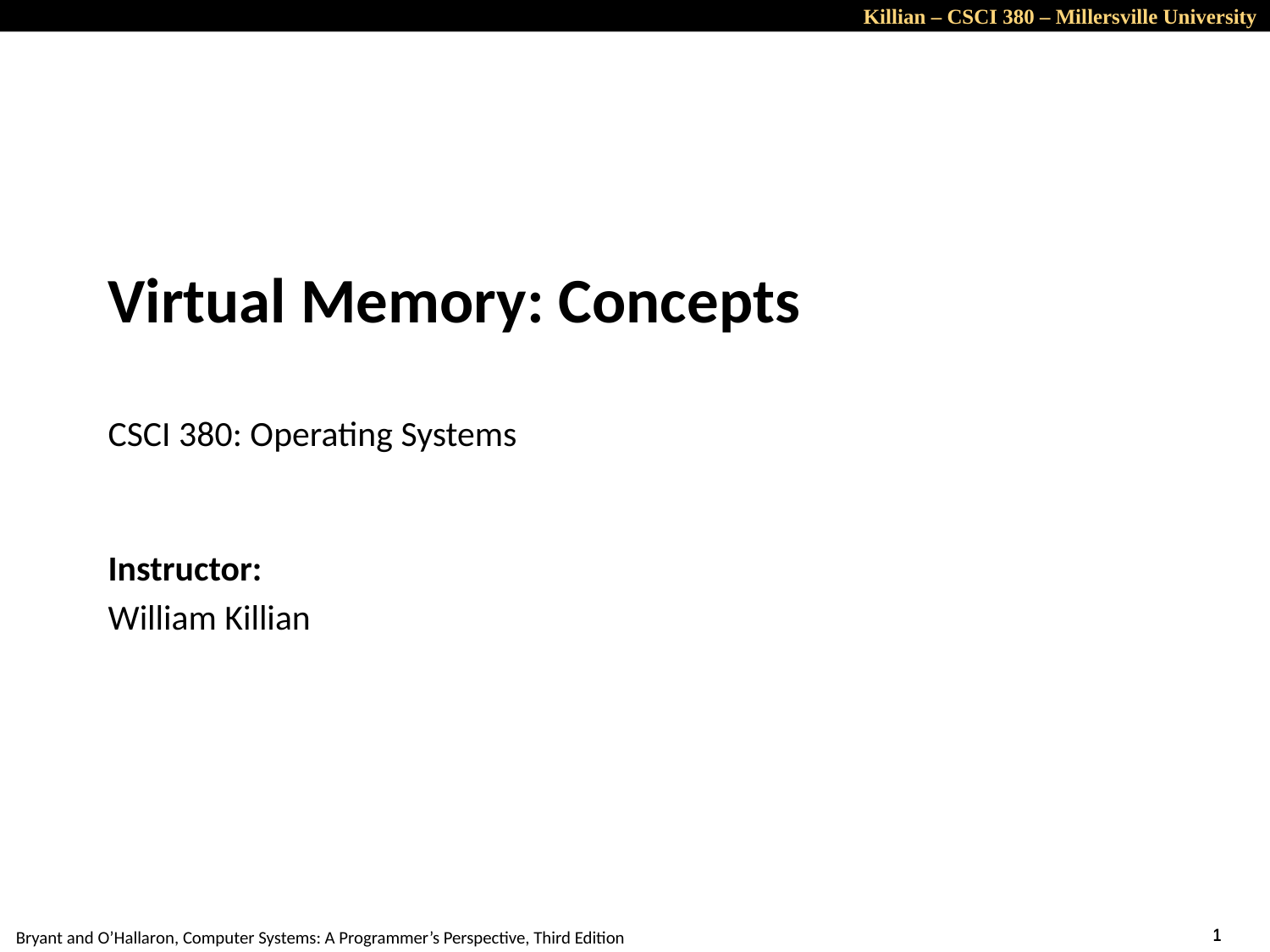

# Virtual Memory: Concepts CSCI 380: Operating Systems
Instructor:
William Killian